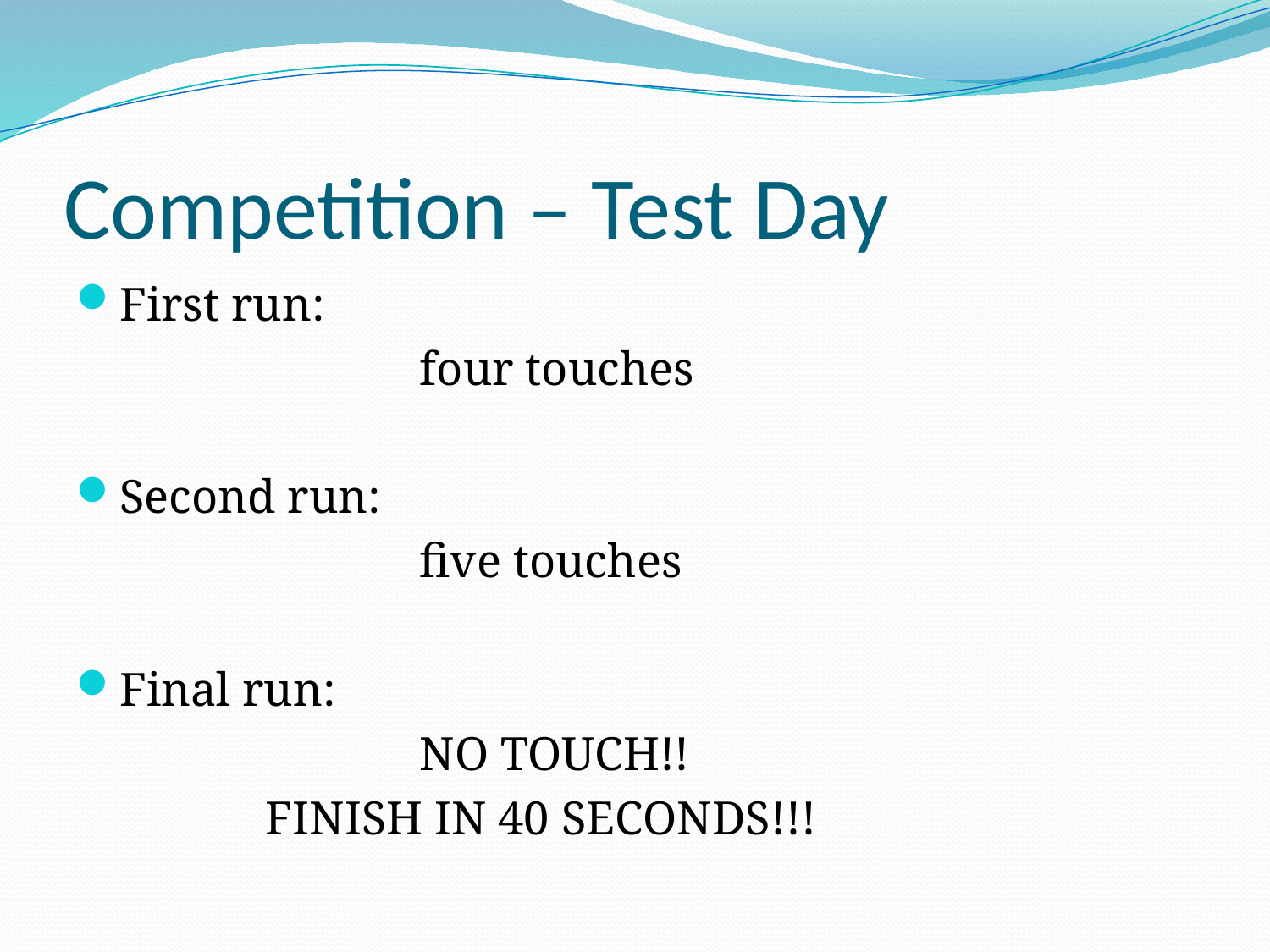

# Competition – Test Day
First run:
                             four touches

Second run:
                             five touches

Final run:
                             NO TOUCH!!
                FINISH IN 40 SECONDS!!!